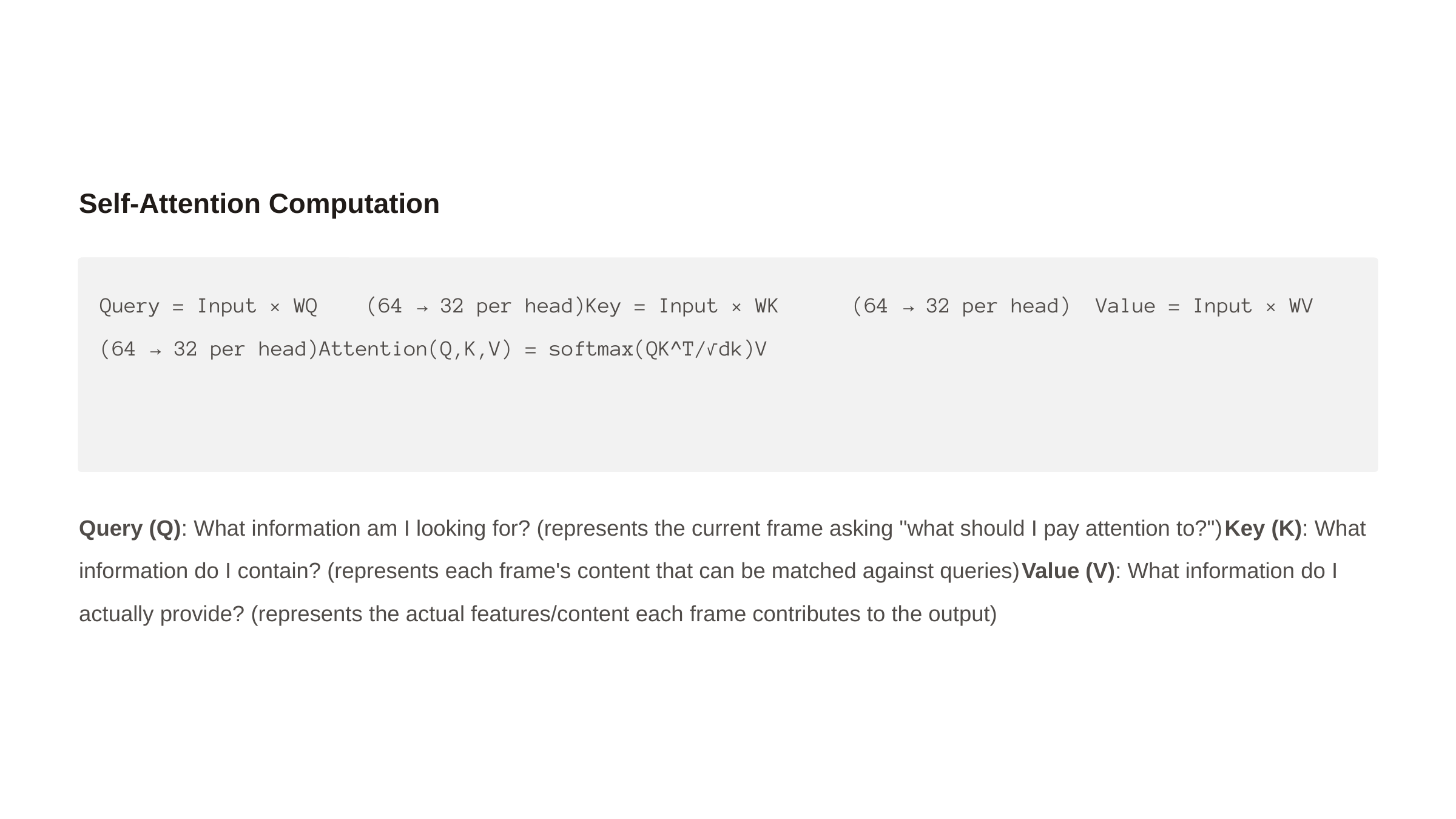

Self-Attention Computation

Query = Input × WQ    (64 → 32 per head)Key = Input × WK      (64 → 32 per head)  Value = Input × WV    (64 → 32 per head)Attention(Q,K,V) = softmax(QK^T/√dk)V
Query (Q): What information am I looking for? (represents the current frame asking "what should I pay attention to?")Key (K): What information do I contain? (represents each frame's content that can be matched against queries)Value (V): What information do I actually provide? (represents the actual features/content each frame contributes to the output)